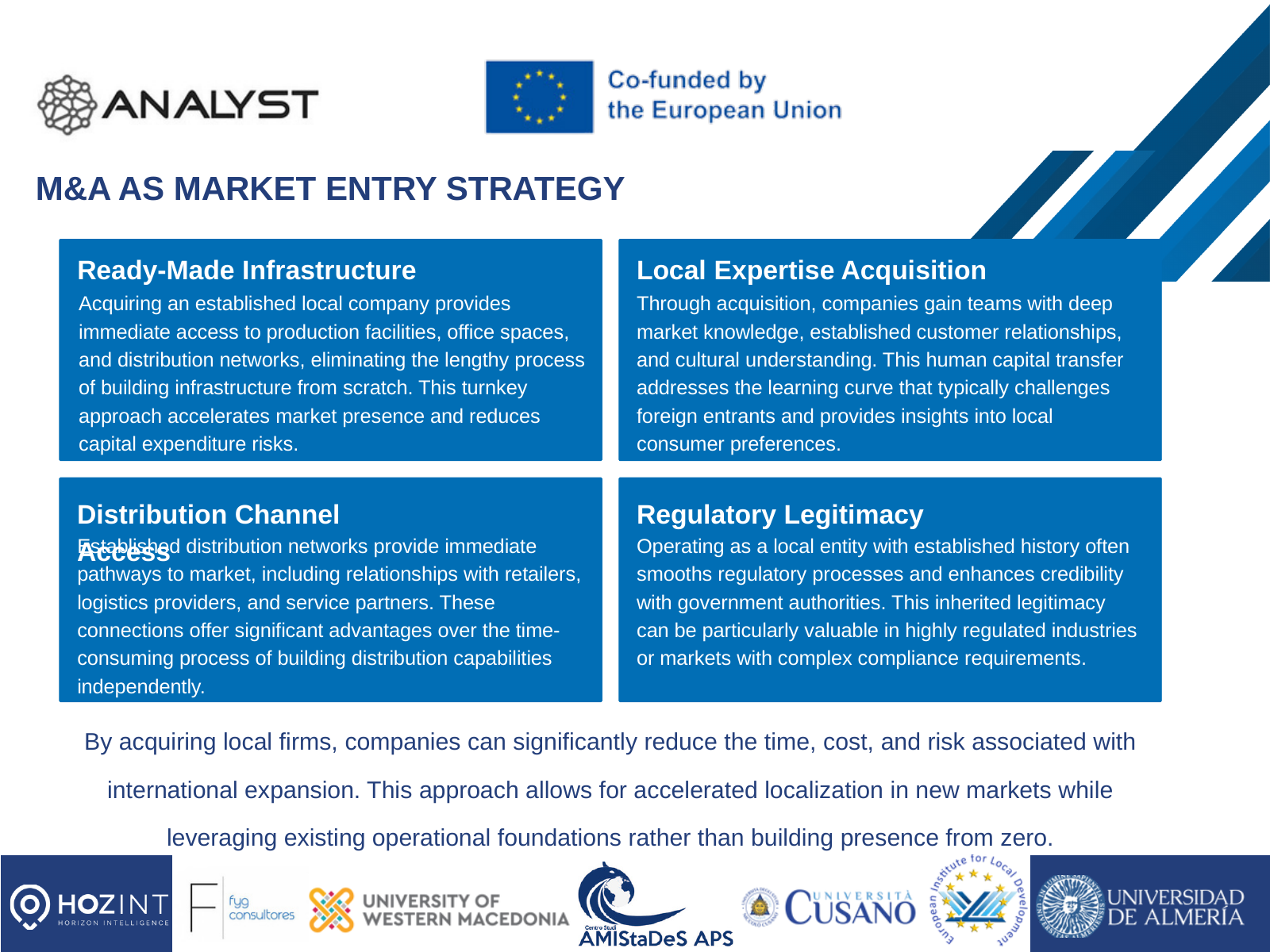

M&A AS MARKET ENTRY STRATEGY

Ready-Made Infrastructure

Local Expertise Acquisition

Acquiring an established local company provides immediate access to production facilities, office spaces, and distribution networks, eliminating the lengthy process of building infrastructure from scratch. This turnkey approach accelerates market presence and reduces capital expenditure risks.

Through acquisition, companies gain teams with deep market knowledge, established customer relationships, and cultural understanding. This human capital transfer addresses the learning curve that typically challenges foreign entrants and provides insights into local consumer preferences.

Distribution Channel Access

Regulatory Legitimacy

Established distribution networks provide immediate pathways to market, including relationships with retailers, logistics providers, and service partners. These connections offer significant advantages over the time-consuming process of building distribution capabilities independently.

Operating as a local entity with established history often smooths regulatory processes and enhances credibility with government authorities. This inherited legitimacy can be particularly valuable in highly regulated industries or markets with complex compliance requirements.

By acquiring local firms, companies can significantly reduce the time, cost, and risk associated with international expansion. This approach allows for accelerated localization in new markets while leveraging existing operational foundations rather than building presence from zero.